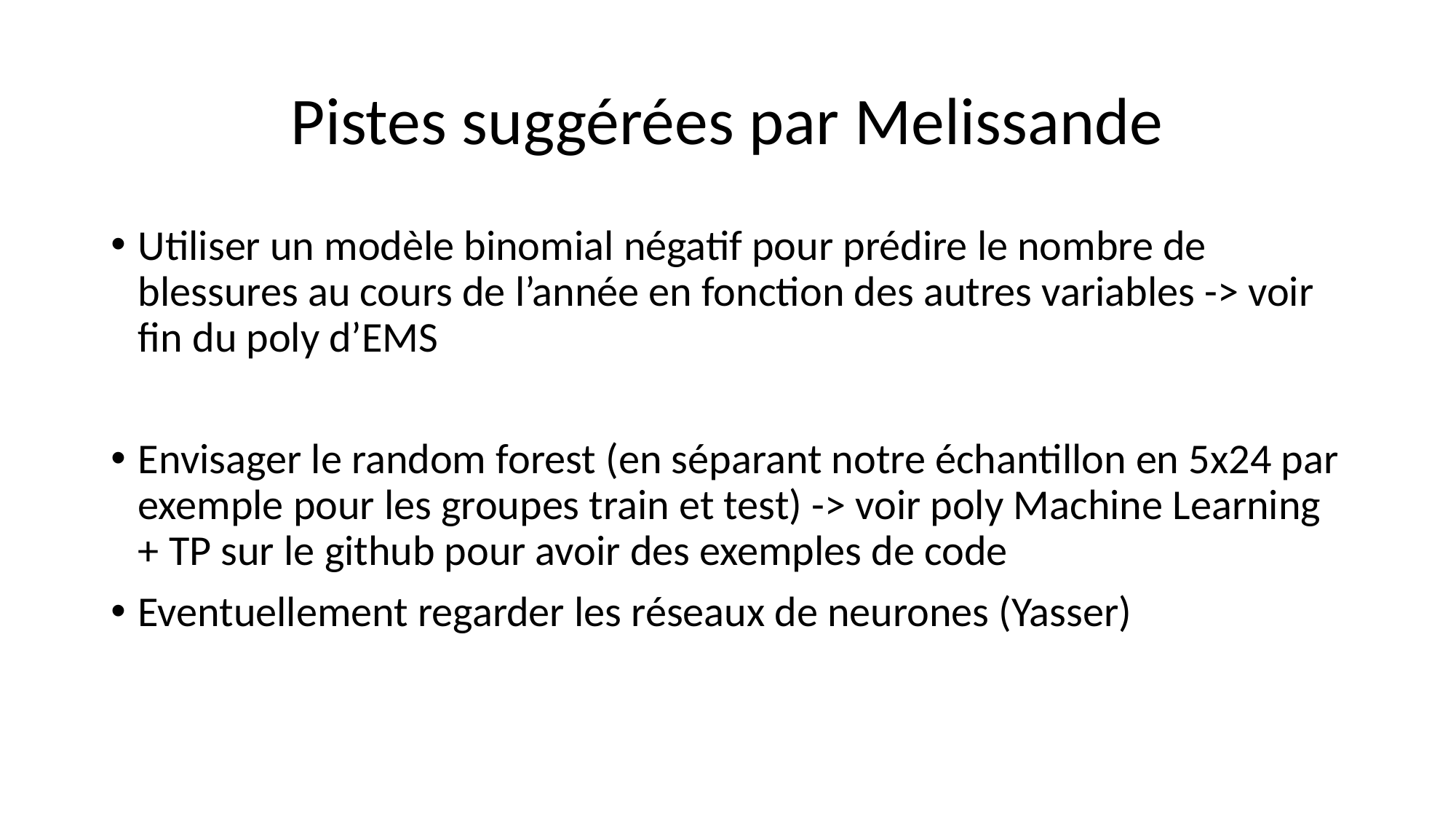

# Pistes suggérées par Melissande
Utiliser un modèle binomial négatif pour prédire le nombre de blessures au cours de l’année en fonction des autres variables -> voir fin du poly d’EMS

Envisager le random forest (en séparant notre échantillon en 5x24 par exemple pour les groupes train et test) -> voir poly Machine Learning + TP sur le github pour avoir des exemples de code
Eventuellement regarder les réseaux de neurones (Yasser)